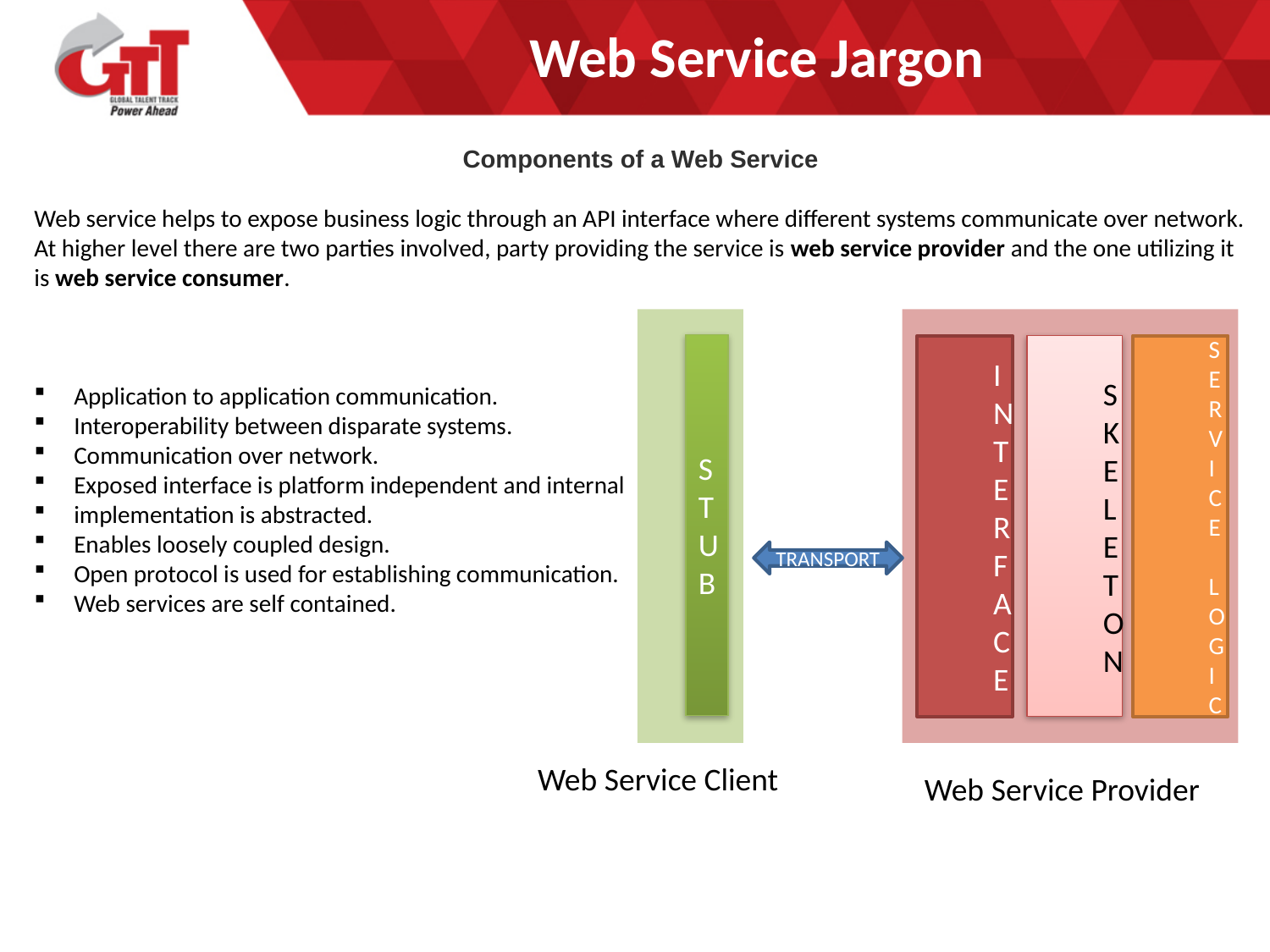

# Web Service Jargon
Components of a Web Service

Web service helps to expose business logic through an API interface where different systems communicate over network. At higher level there are two parties involved, party providing the service is web service provider and the one utilizing it is web service consumer.

Application to application communication.
Interoperability between disparate systems.
Communication over network.
Exposed interface is platform independent and internal
implementation is abstracted.
Enables loosely coupled design.
Open protocol is used for establishing communication.
Web services are self contained.

STUB
INTERFACE
SKELETON
SERVICE LOGIC
TRANSPORT
Web Service Client
Web Service Provider